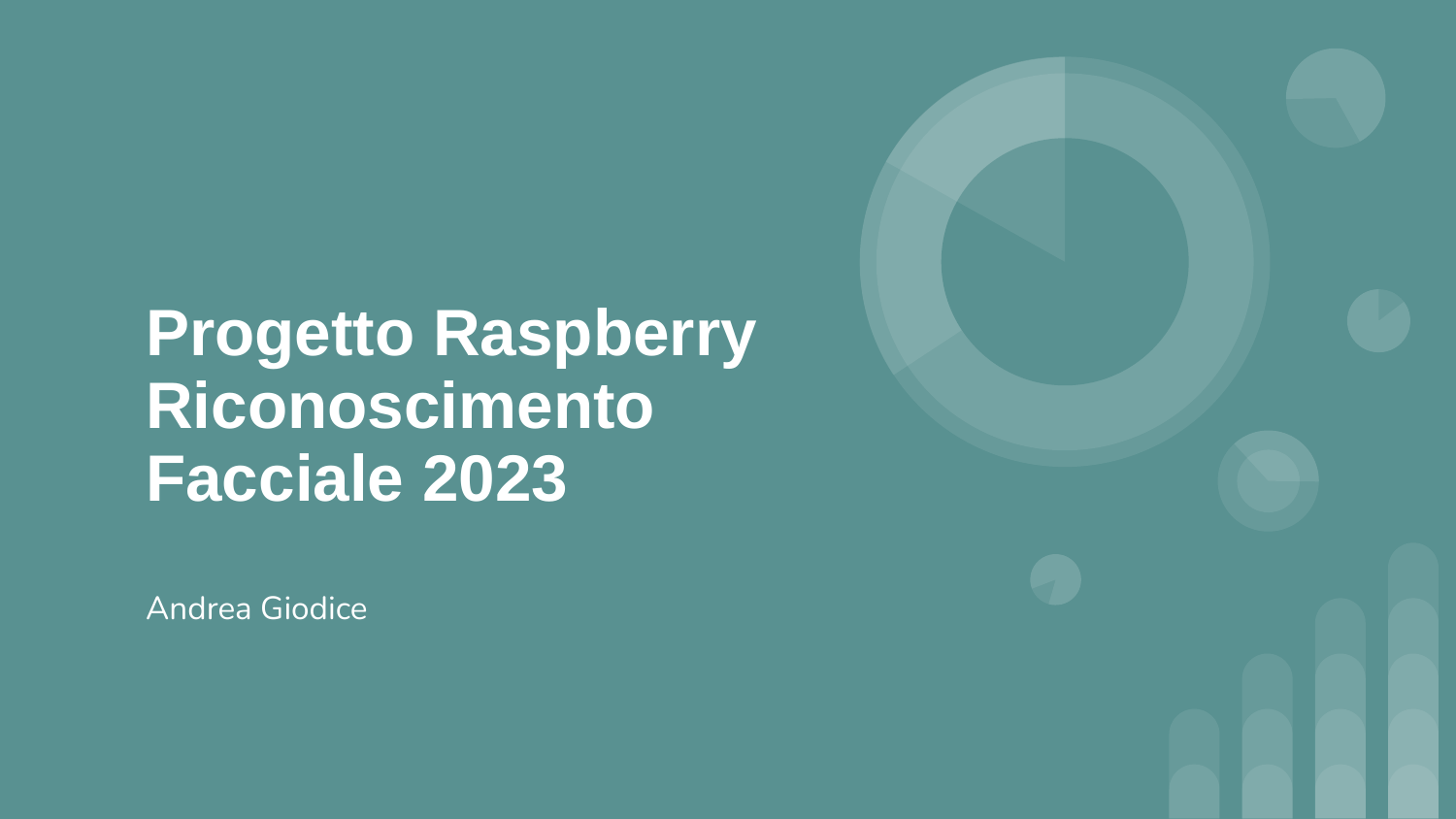

# Progetto Raspberry Riconoscimento Facciale 2023
Andrea Giodice